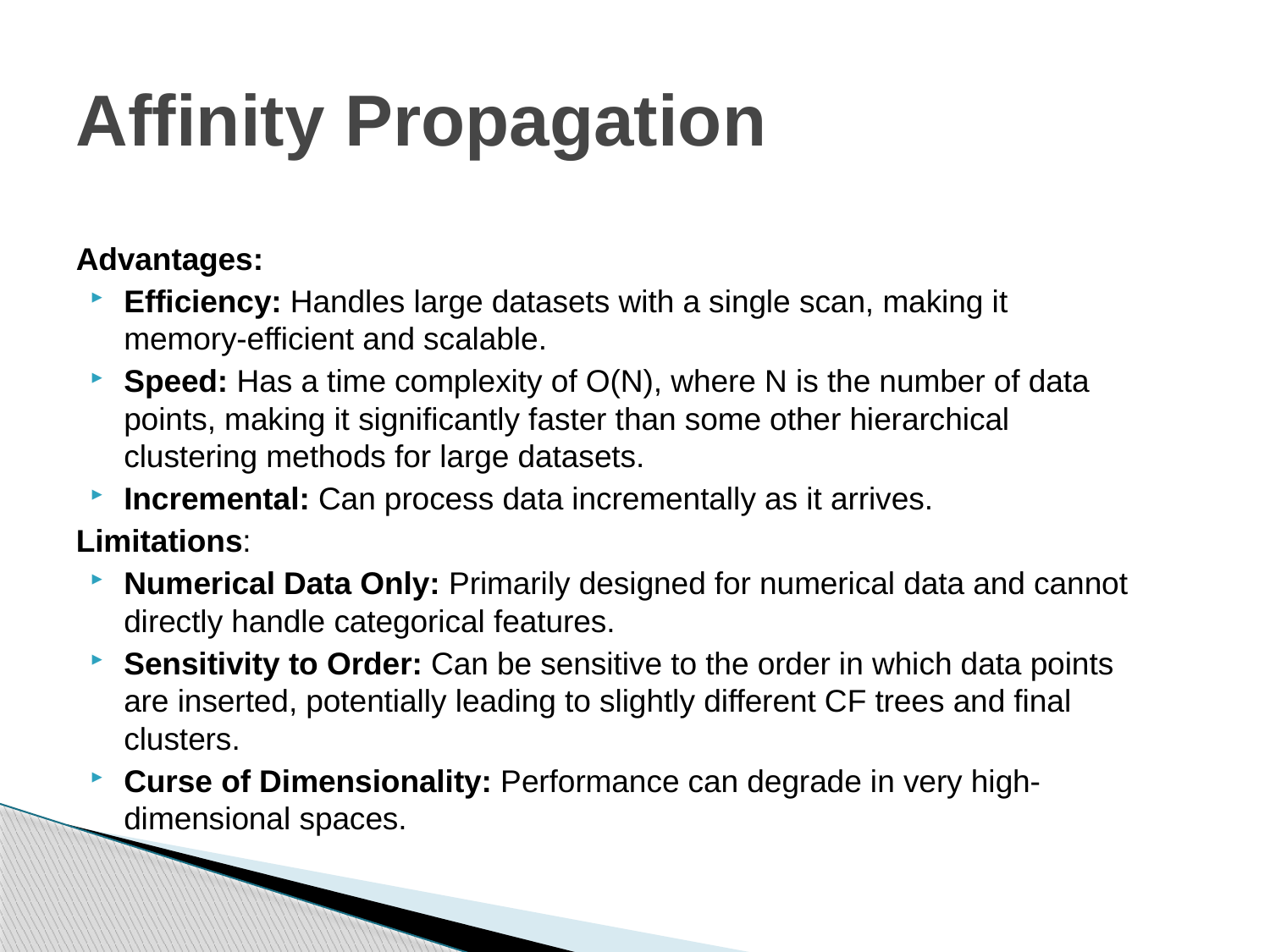

# Affinity Propagation
Advantages:
Efficiency: Handles large datasets with a single scan, making it memory-efficient and scalable.
Speed: Has a time complexity of O(N), where N is the number of data points, making it significantly faster than some other hierarchical clustering methods for large datasets.
Incremental: Can process data incrementally as it arrives.
Limitations:
Numerical Data Only: Primarily designed for numerical data and cannot directly handle categorical features.
Sensitivity to Order: Can be sensitive to the order in which data points are inserted, potentially leading to slightly different CF trees and final clusters.
Curse of Dimensionality: Performance can degrade in very high-dimensional spaces.